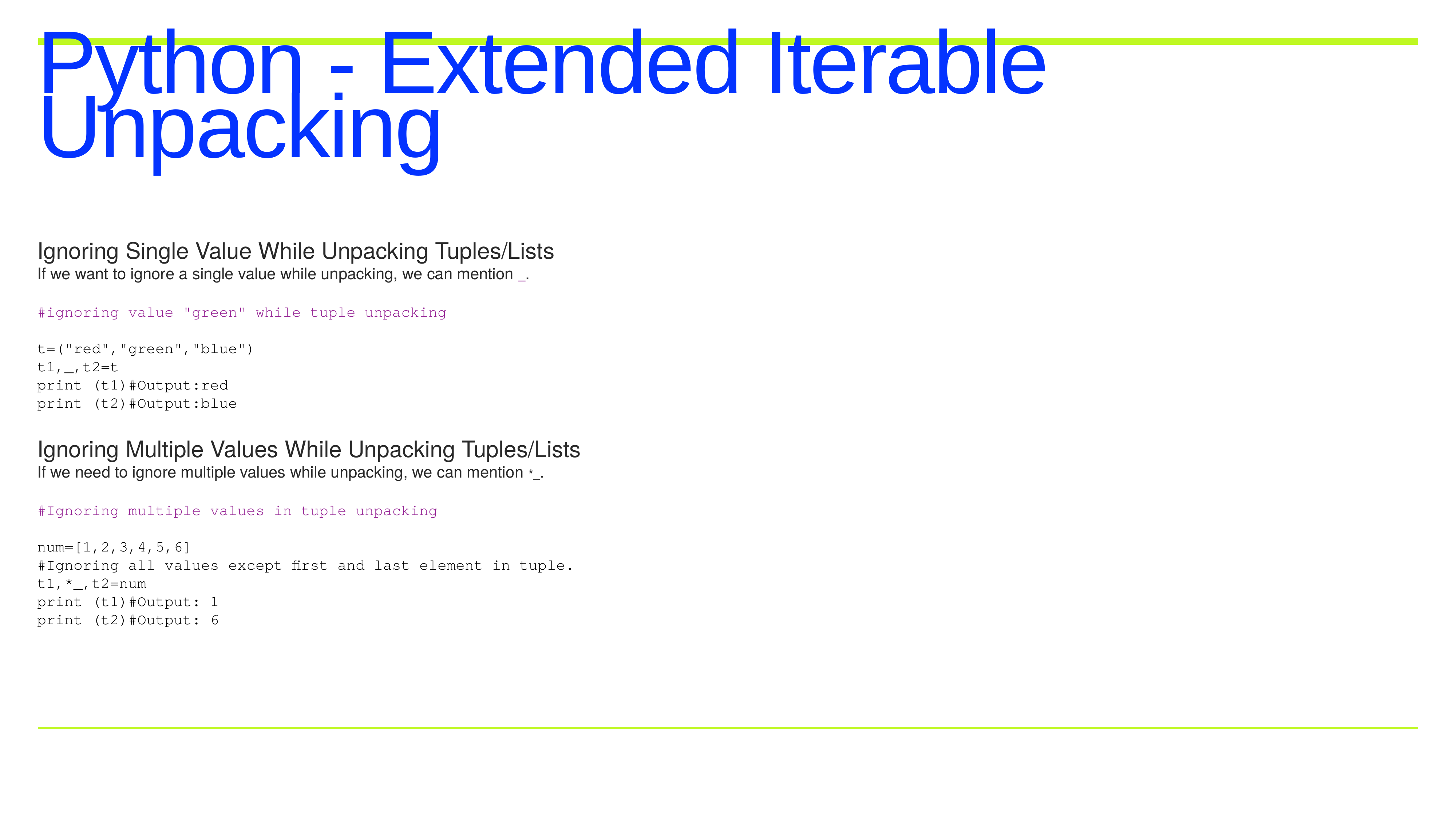

# Python - Extended Iterable Unpacking
Ignoring Single Value While Unpacking Tuples/Lists
If we want to ignore a single value while unpacking, we can mention _.

#ignoring value "green" while tuple unpacking

t=("red","green","blue")
t1,_,t2=t
print (t1)#Output:red
print (t2)#Output:blue

Ignoring Multiple Values While Unpacking Tuples/Lists
If we need to ignore multiple values while unpacking, we can mention *_.

#Ignoring multiple values in tuple unpacking

num=[1,2,3,4,5,6]
#Ignoring all values except first and last element in tuple.
t1,*_,t2=num
print (t1)#Output: 1
print (t2)#Output: 6